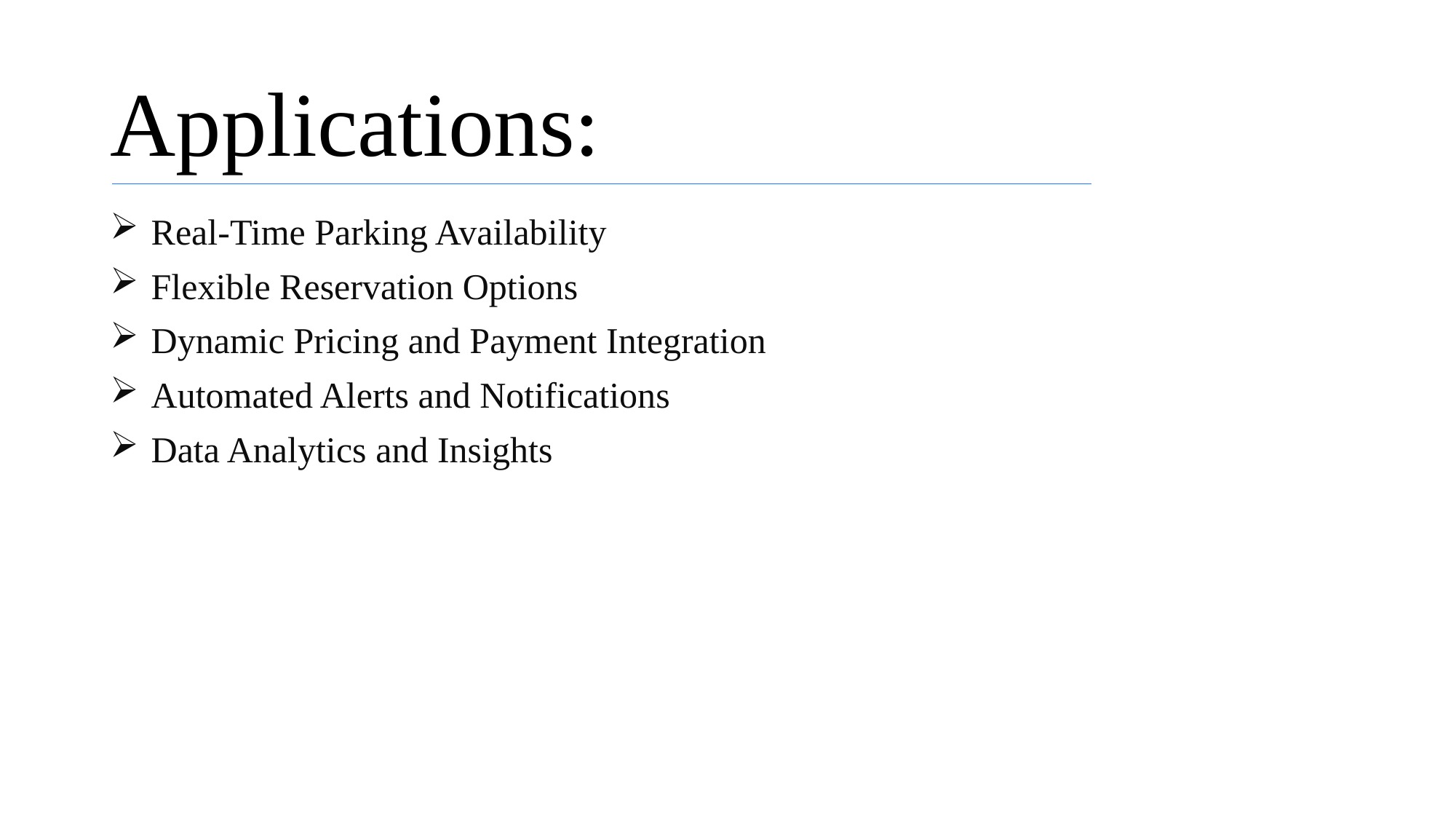

# Applications:
Real-Time Parking Availability
Flexible Reservation Options
Dynamic Pricing and Payment Integration
Automated Alerts and Notifications
Data Analytics and Insights